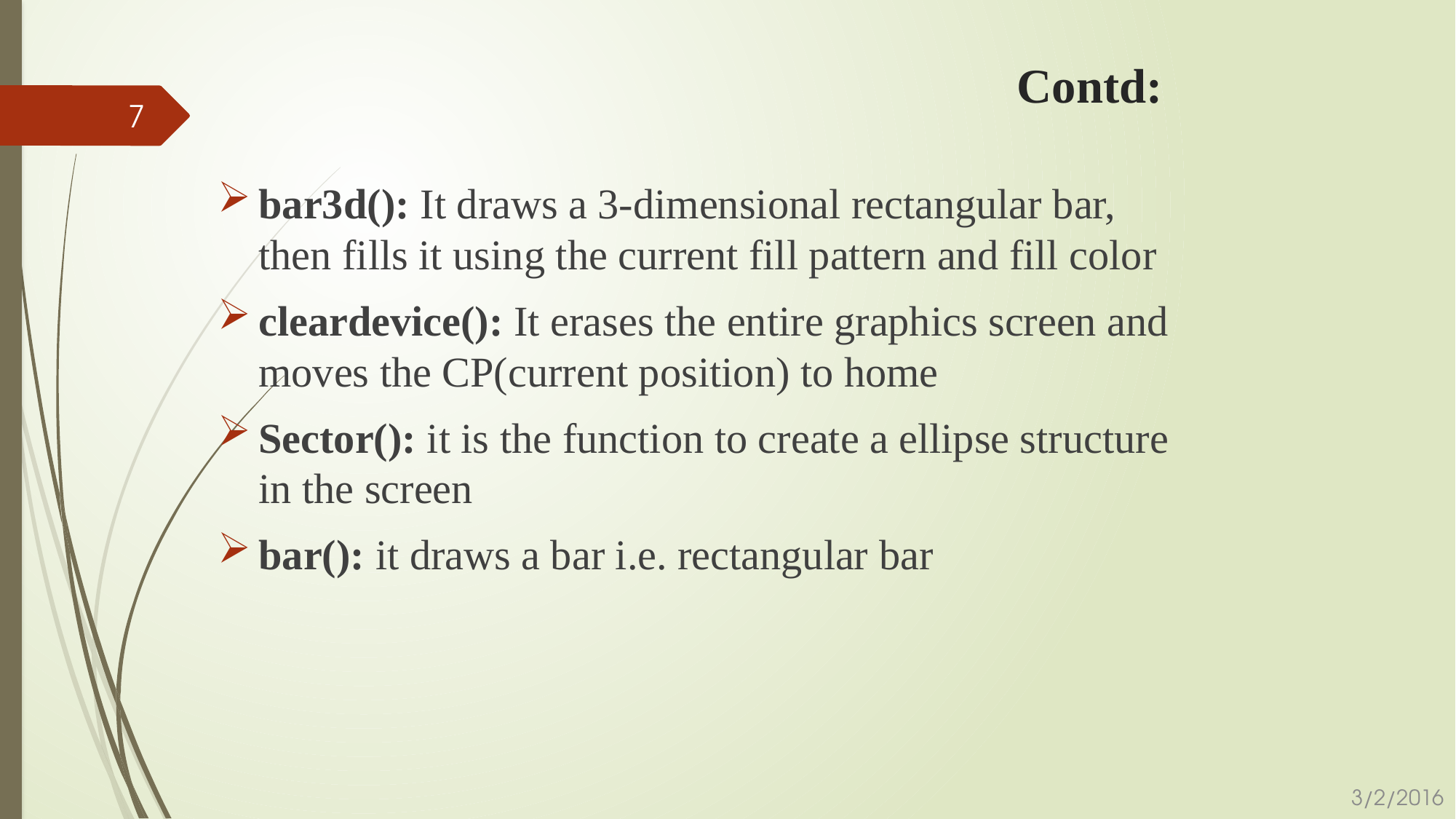

# Contd:
7
bar3d(): It draws a 3-dimensional rectangular bar, then fills it using the current fill pattern and fill color
cleardevice(): It erases the entire graphics screen and moves the CP(current position) to home
Sector(): it is the function to create a ellipse structure in the screen
bar(): it draws a bar i.e. rectangular bar
3/2/2016